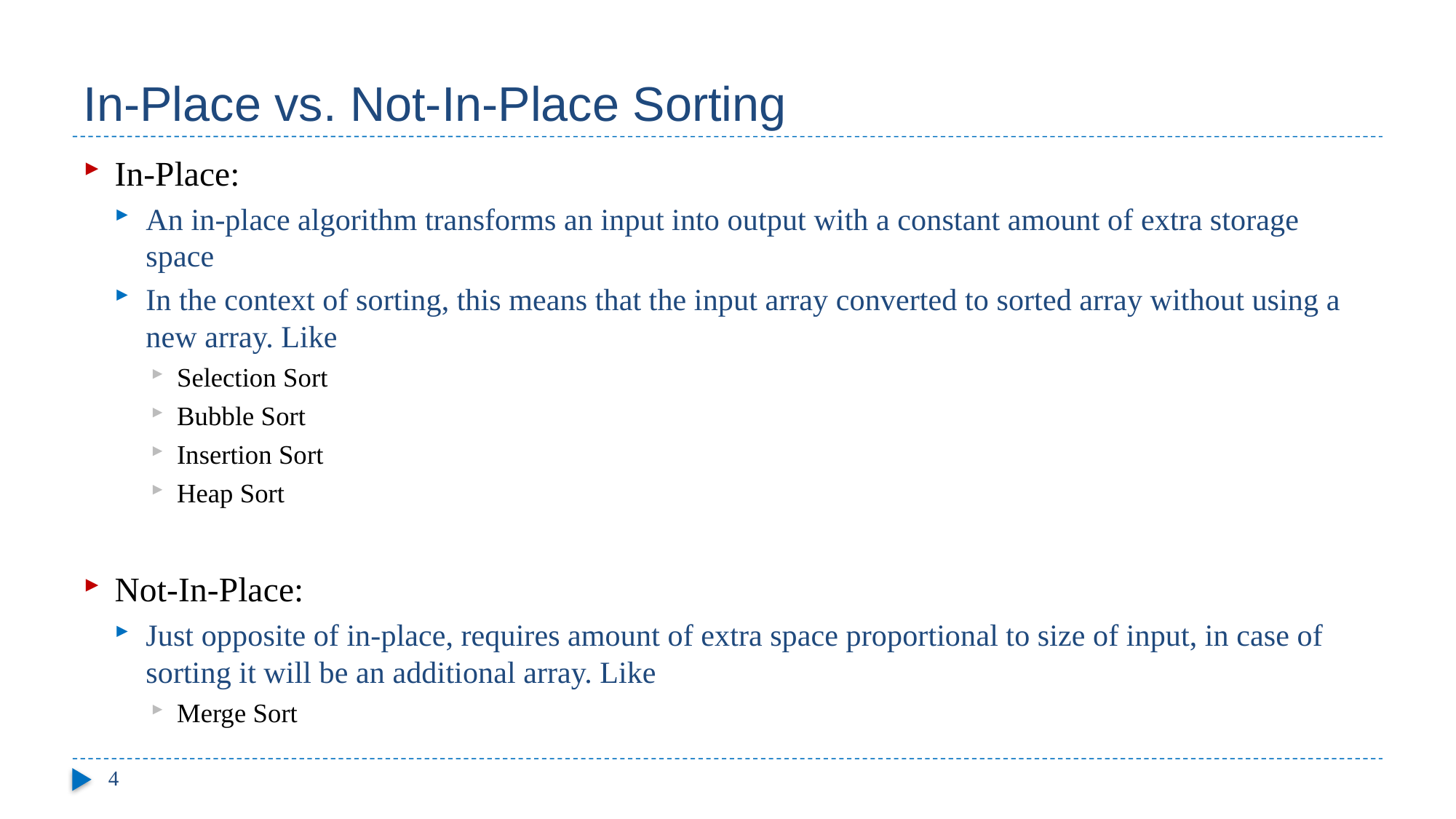

# In-Place vs. Not-In-Place Sorting
In-Place:
An in-place algorithm transforms an input into output with a constant amount of extra storage space
In the context of sorting, this means that the input array converted to sorted array without using a new array. Like
Selection Sort
Bubble Sort
Insertion Sort
Heap Sort

Not-In-Place:
Just opposite of in-place, requires amount of extra space proportional to size of input, in case of sorting it will be an additional array. Like
Merge Sort

4